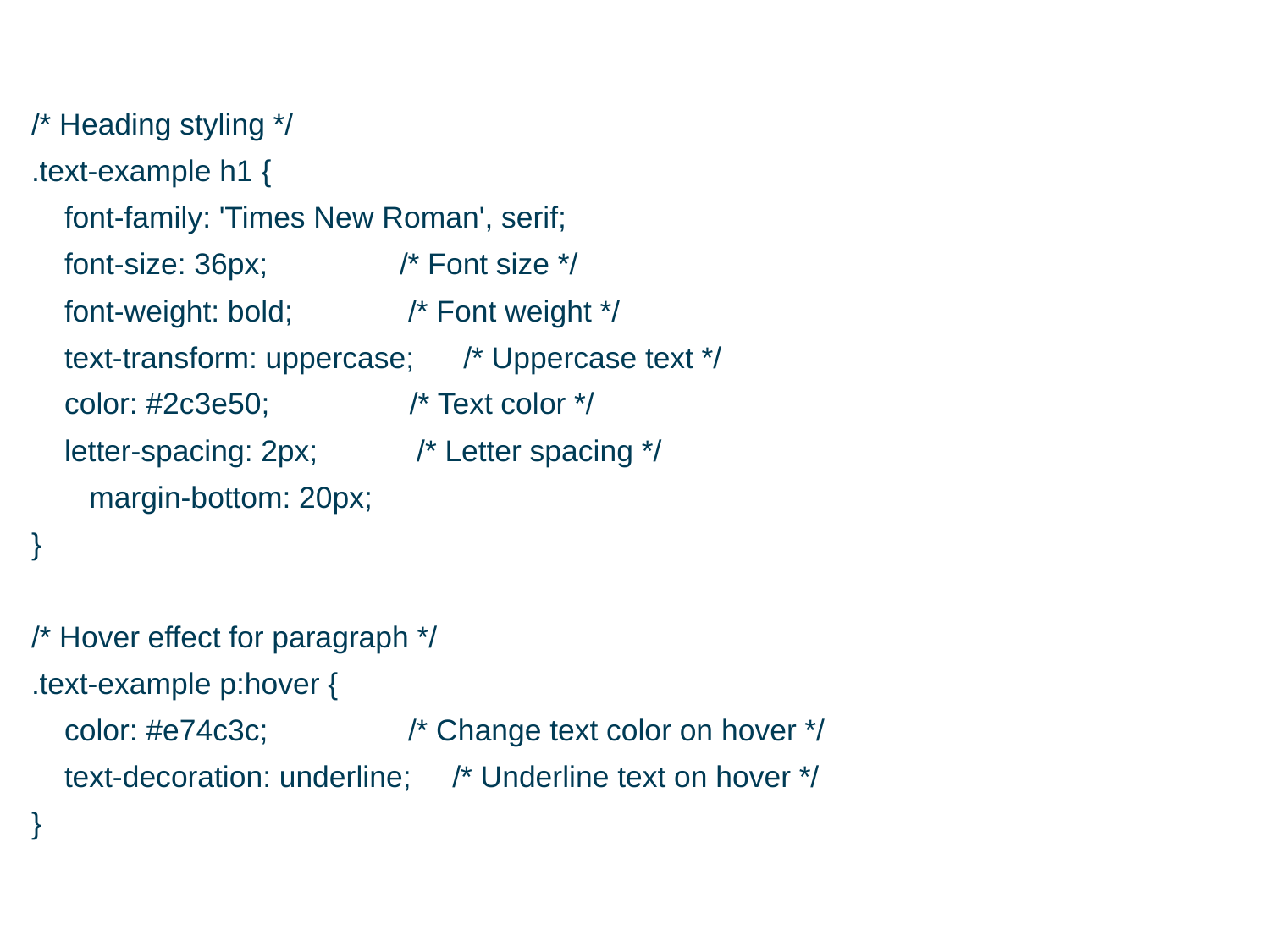

/* Heading styling */
.text-example h1 {
    font-family: 'Times New Roman', serif;
    font-size: 36px;                /* Font size */
    font-weight: bold;              /* Font weight */
    text-transform: uppercase;      /* Uppercase text */
    color: #2c3e50;                 /* Text color */
    letter-spacing: 2px;            /* Letter spacing */
       margin-bottom: 20px;
}

/* Hover effect for paragraph */
.text-example p:hover {
    color: #e74c3c;                 /* Change text color on hover */
    text-decoration: underline;     /* Underline text on hover */
}